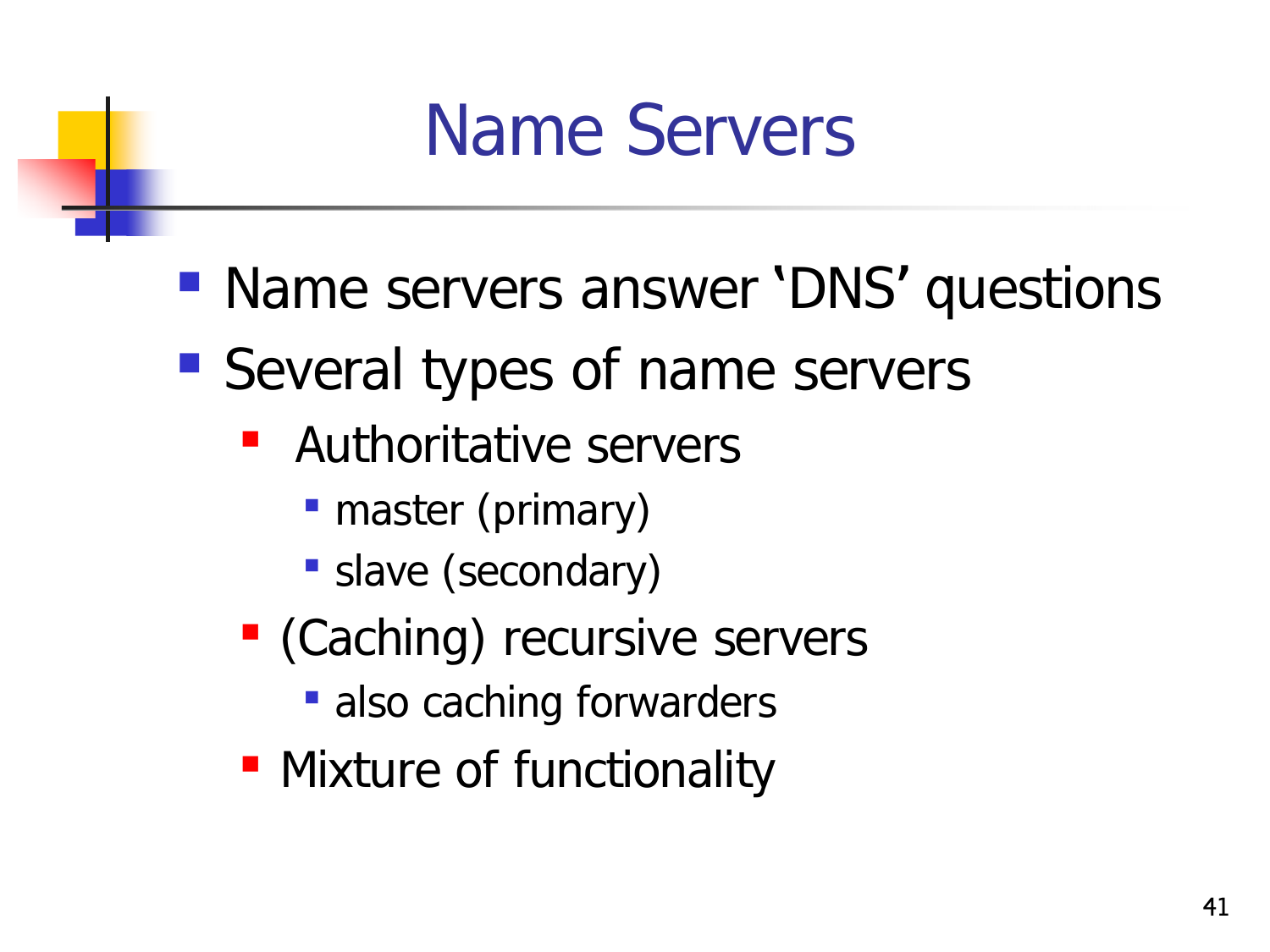

# Name Servers
Name servers answer ‘DNS’ questions
Several types of name servers
Authoritative servers
master (primary)
slave (secondary)
(Caching) recursive servers
also caching forwarders
Mixture of functionality
41